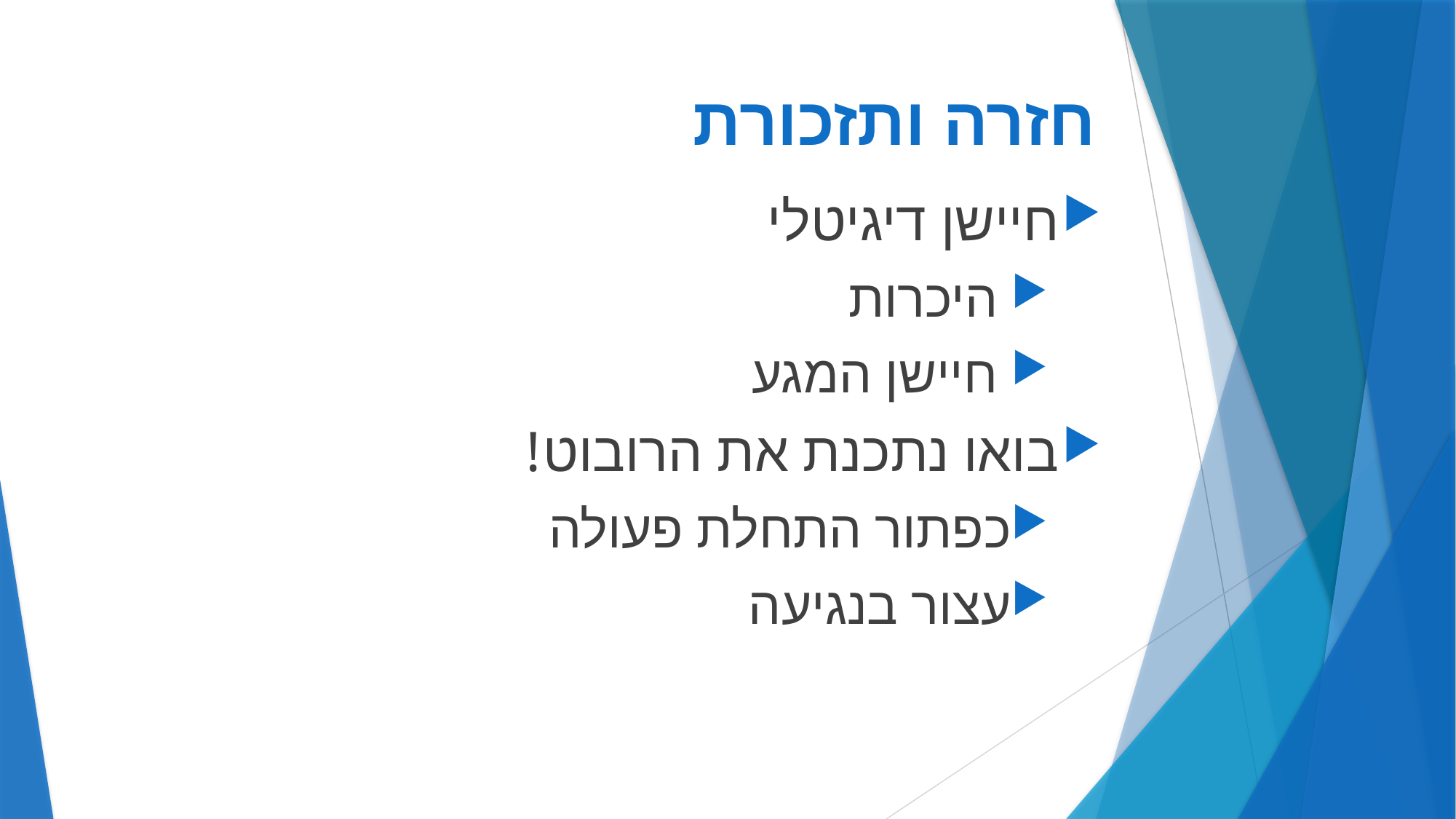

# חזרה ותזכורת
חיישן דיגיטלי
 היכרות
 חיישן המגע
בואו נתכנת את הרובוט!
כפתור התחלת פעולה
עצור בנגיעה